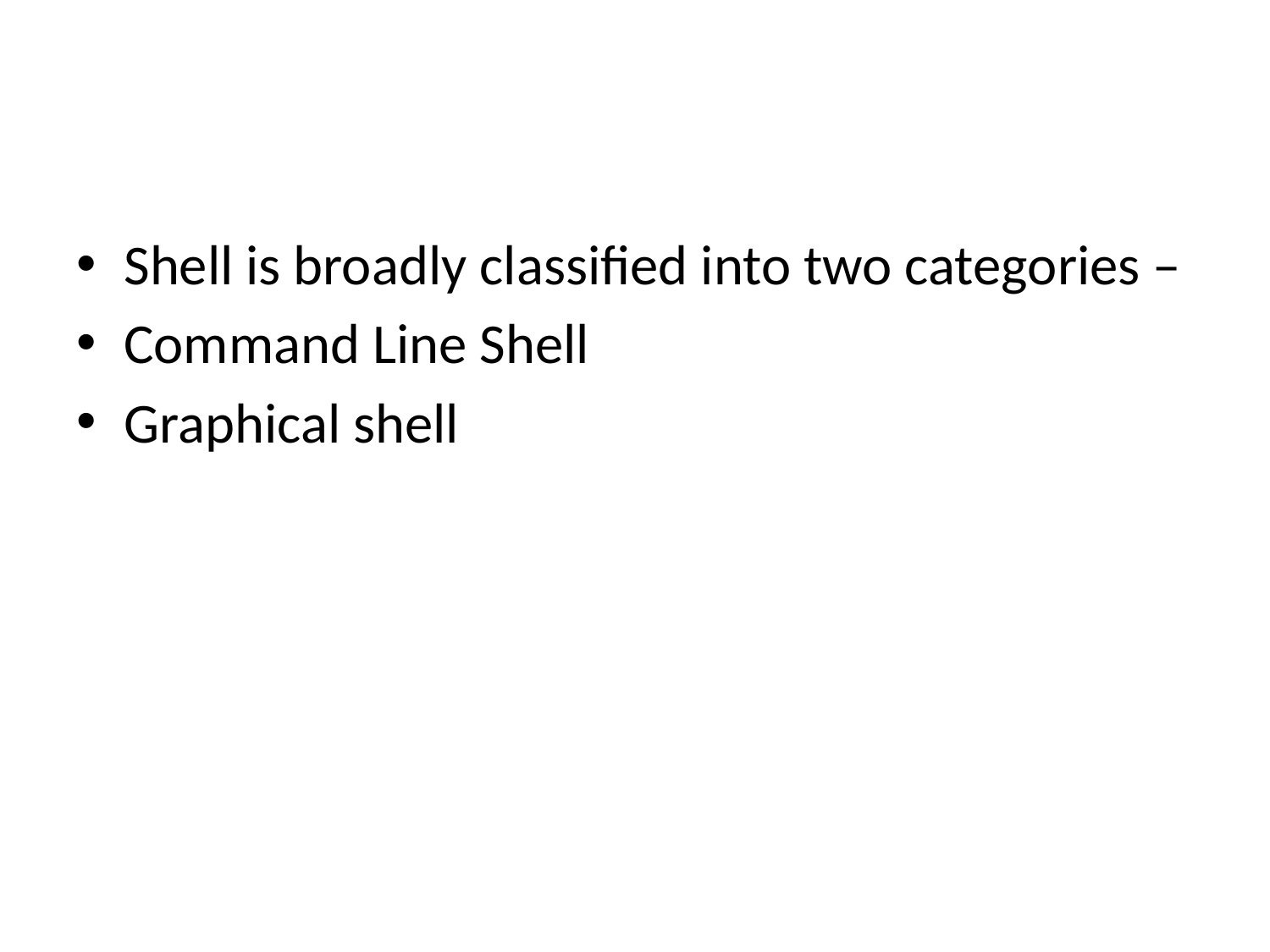

#
Shell is broadly classified into two categories –
Command Line Shell
Graphical shell